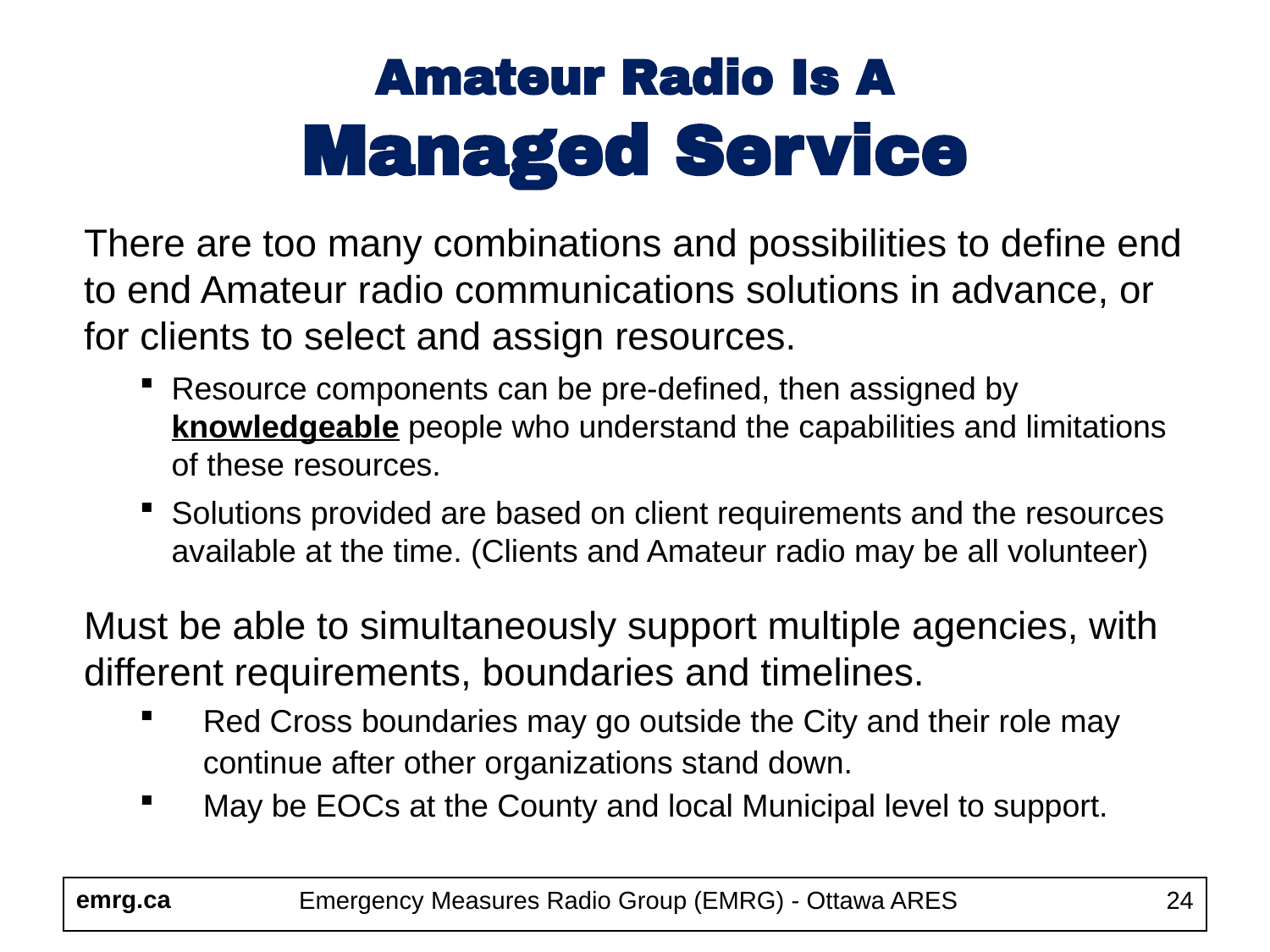

Amateur Radio Is A
Managed Service
There are too many combinations and possibilities to define end to end Amateur radio communications solutions in advance, or for clients to select and assign resources.
Resource components can be pre-defined, then assigned by knowledgeable people who understand the capabilities and limitations of these resources.
Solutions provided are based on client requirements and the resources available at the time. (Clients and Amateur radio may be all volunteer)
Must be able to simultaneously support multiple agencies, with different requirements, boundaries and timelines.
Red Cross boundaries may go outside the City and their role may continue after other organizations stand down.
May be EOCs at the County and local Municipal level to support.

Emergency Measures Radio Group (EMRG) - Ottawa ARES
24